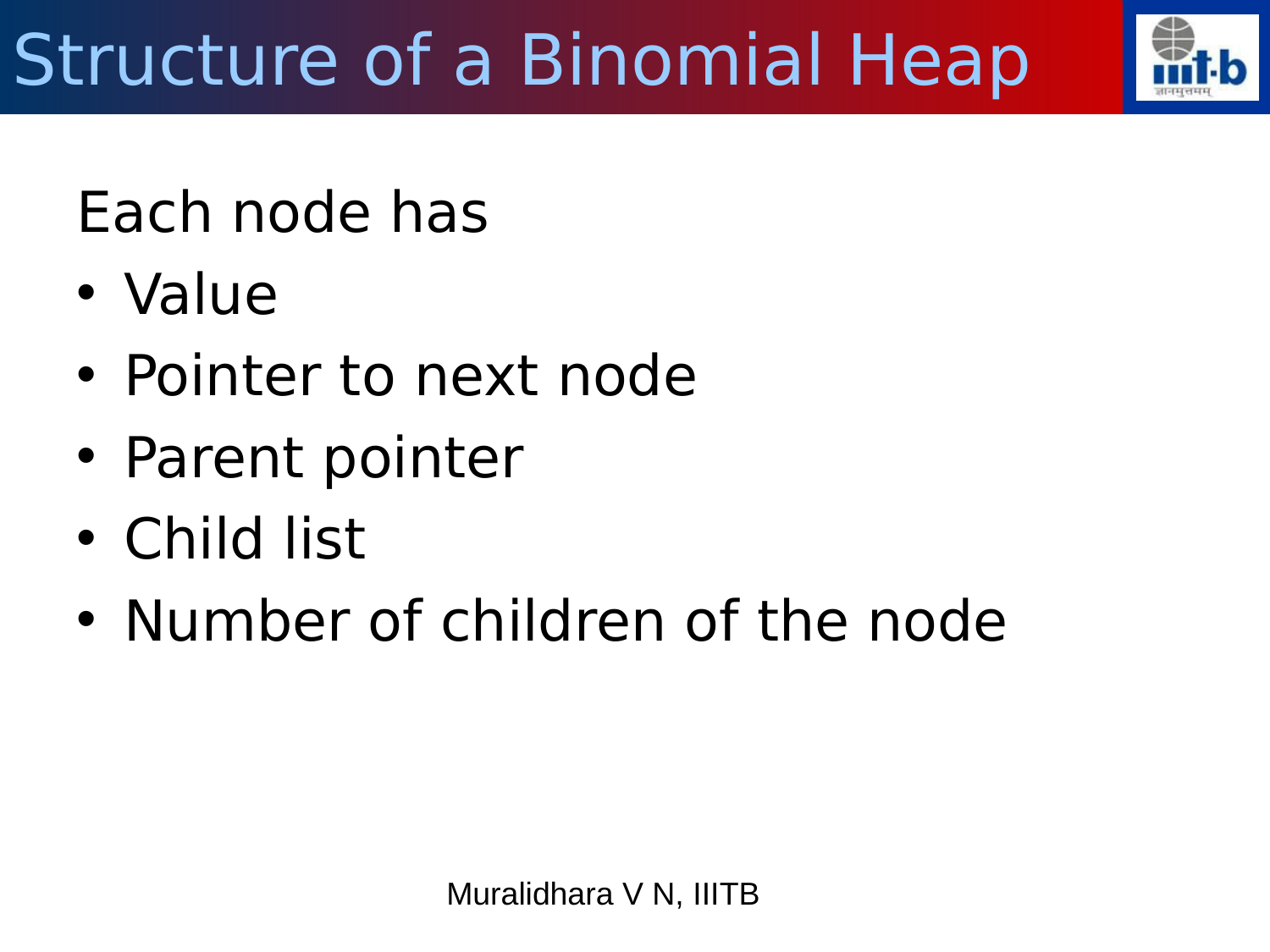

Structure of a Binomial Heap
Each node has
Value
Pointer to next node
Parent pointer
Child list
Number of children of the node
Muralidhara V N, IIITB